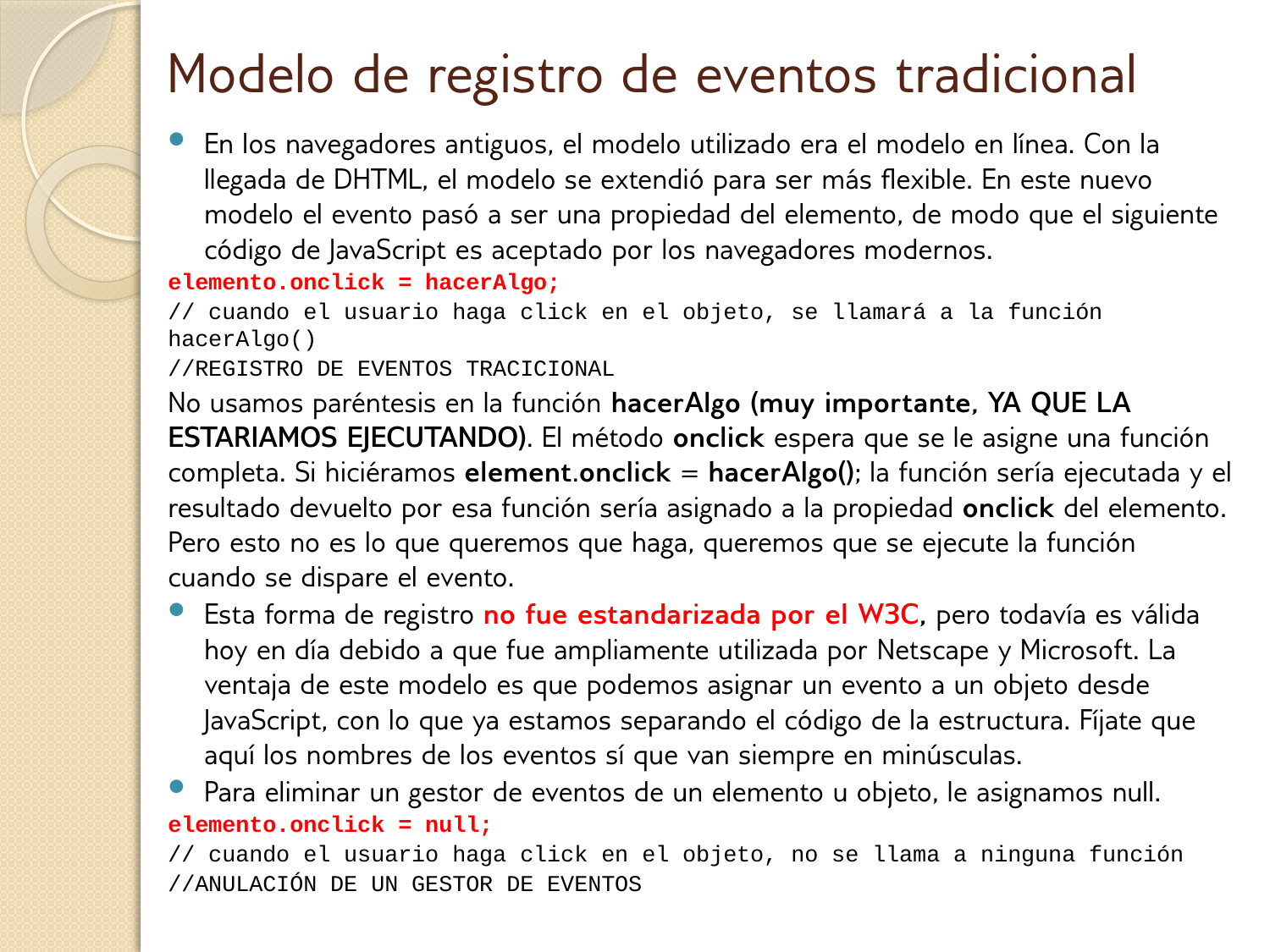

# Modelo de registro de eventos tradicional
En los navegadores antiguos, el modelo utilizado era el modelo en línea. Con la llegada de DHTML, el modelo se extendió para ser más flexible. En este nuevo modelo el evento pasó a ser una propiedad del elemento, de modo que el siguiente código de JavaScript es aceptado por los navegadores modernos.
elemento.onclick = hacerAlgo;
// cuando el usuario haga click en el objeto, se llamará a la función hacerAlgo()
//REGISTRO DE EVENTOS TRACICIONAL
No usamos paréntesis en la función hacerAlgo (muy importante, YA QUE LA ESTARIAMOS EJECUTANDO). El método onclick espera que se le asigne una función completa. Si hiciéramos element.onclick = hacerAlgo(); la función sería ejecutada y el resultado devuelto por esa función sería asignado a la propiedad onclick del elemento. Pero esto no es lo que queremos que haga, queremos que se ejecute la función cuando se dispare el evento.
Esta forma de registro no fue estandarizada por el W3C, pero todavía es válida hoy en día debido a que fue ampliamente utilizada por Netscape y Microsoft. La ventaja de este modelo es que podemos asignar un evento a un objeto desde JavaScript, con lo que ya estamos separando el código de la estructura. Fíjate que aquí los nombres de los eventos sí que van siempre en minúsculas.
Para eliminar un gestor de eventos de un elemento u objeto, le asignamos null.
elemento.onclick = null;
// cuando el usuario haga click en el objeto, no se llama a ninguna función
//ANULACIÓN DE UN GESTOR DE EVENTOS